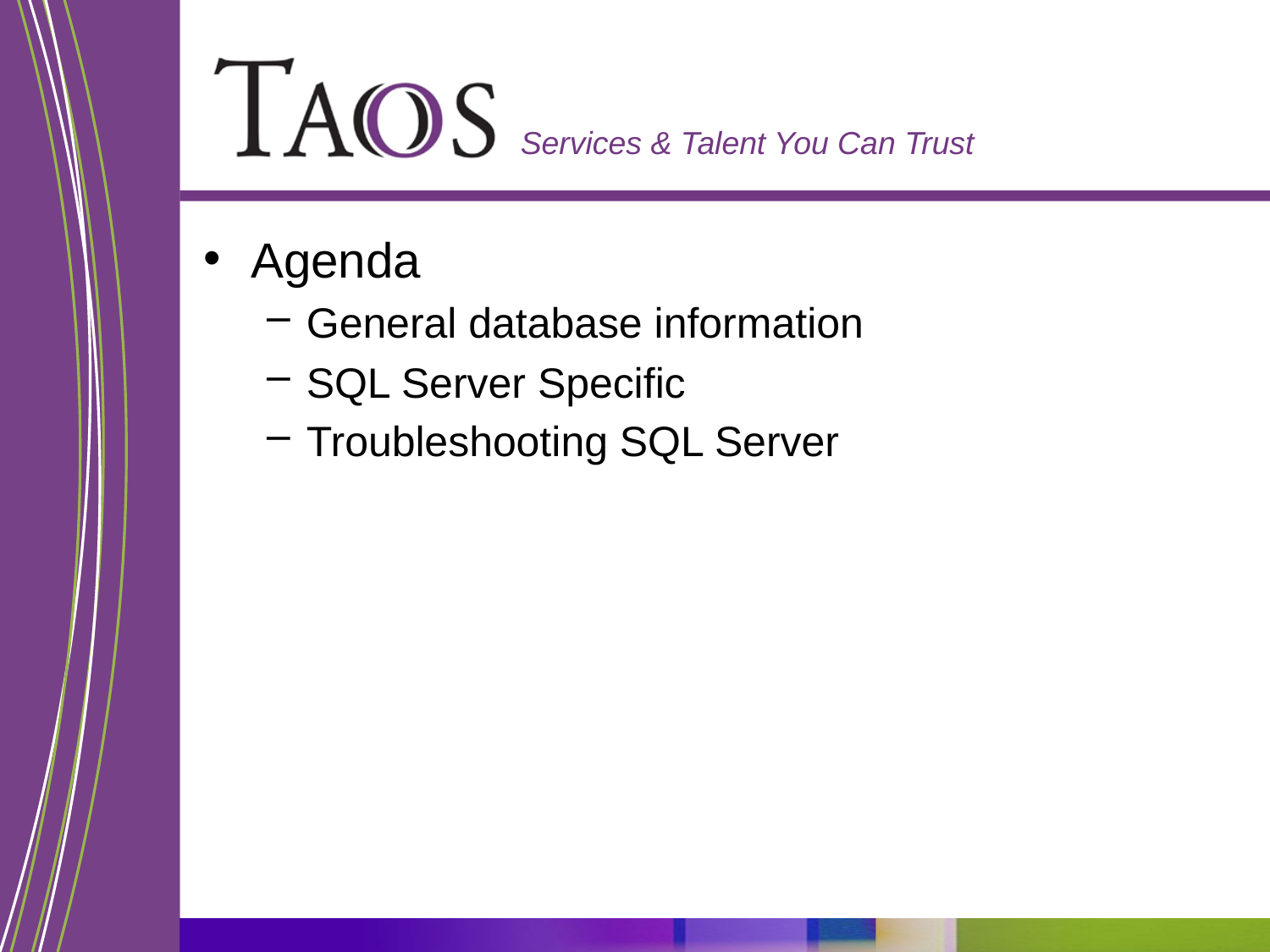

Agenda
General database information
SQL Server Specific
Troubleshooting SQL Server